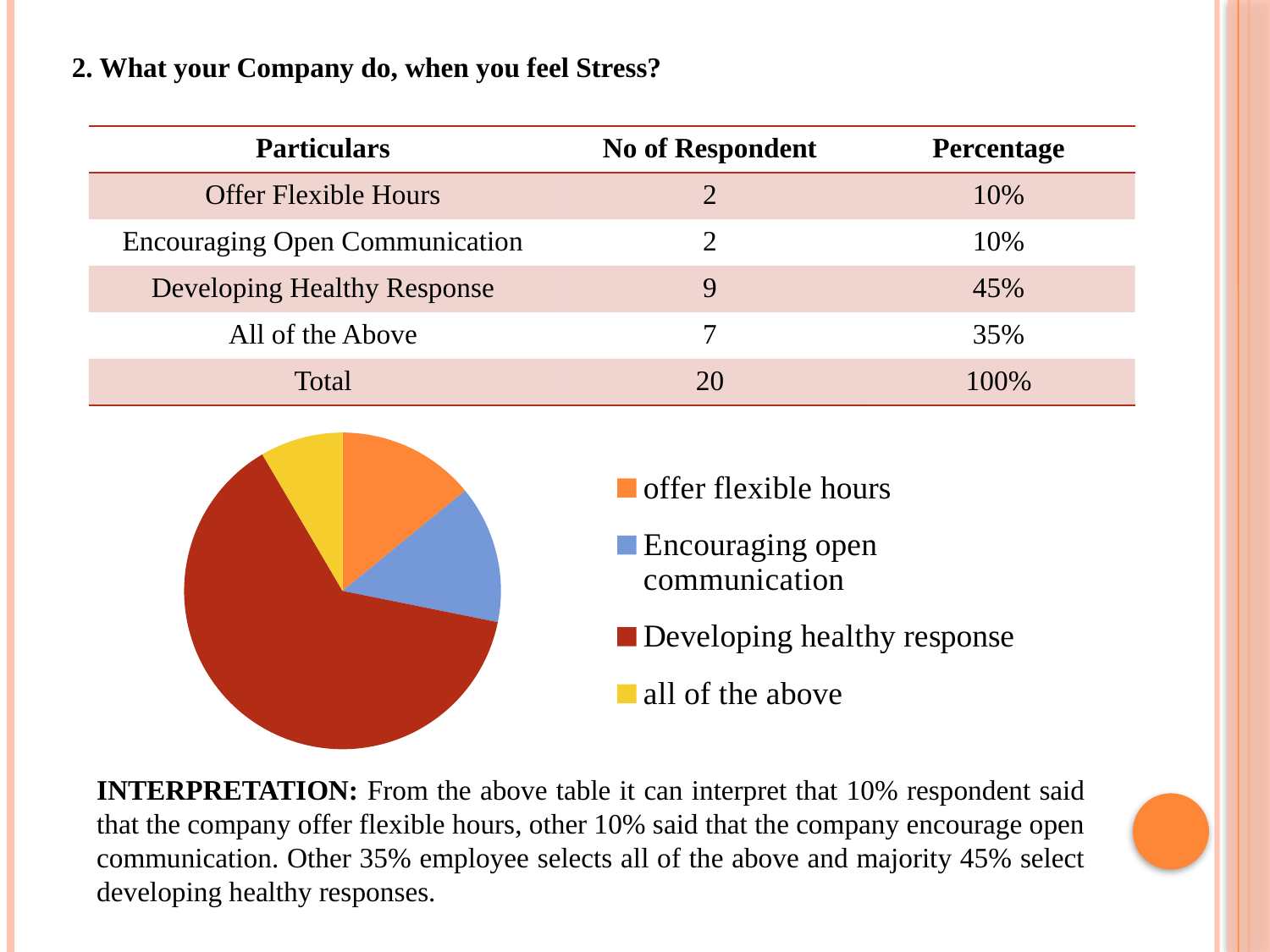

2. What your Company do, when you feel Stress?
| Particulars | No of Respondent | Percentage |
| --- | --- | --- |
| Offer Flexible Hours | 2 | 10% |
| Encouraging Open Communication | 2 | 10% |
| Developing Healthy Response | 9 | 45% |
| All of the Above | 7 | 35% |
| Total | 20 | 100% |

### Chart

| Category | Sales |
|---|---|
| offer flexible hours | 2.0 |
| Encouraging open communication | 2.0 |
| Developing healthy response | 9.0 |
| all of the above | 1.2 |

### Chart

| Category |
|---|
INTERPRETATION: From the above table it can interpret that 10% respondent said that the company offer flexible hours, other 10% said that the company encourage open communication. Other 35% employee selects all of the above and majority 45% select developing healthy responses.